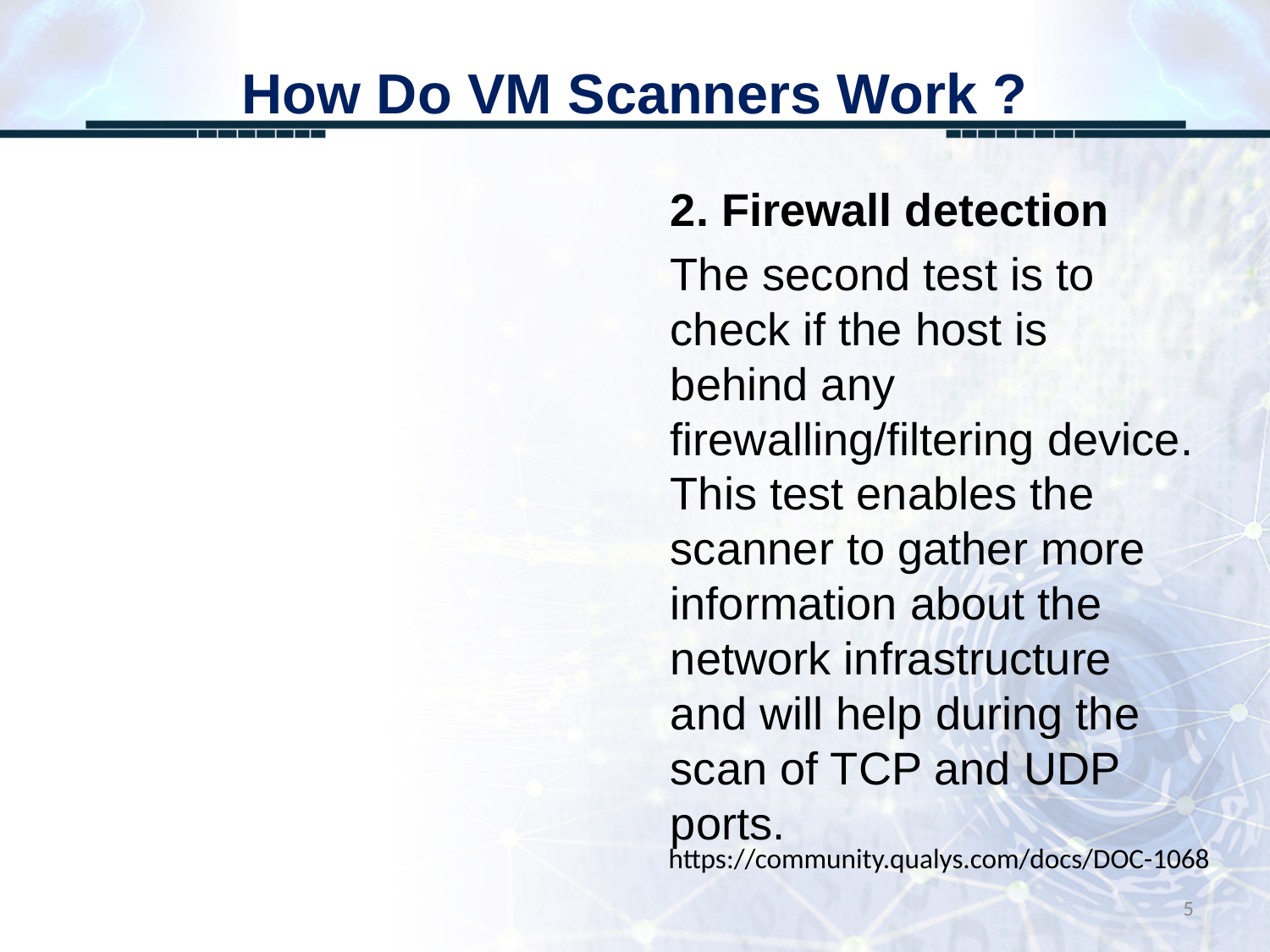

# How Do VM Scanners Work ?
2. Firewall detection
The second test is to check if the host is behind any firewalling/filtering device. This test enables the scanner to gather more information about the network infrastructure and will help during the scan of TCP and UDP ports.
https://community.qualys.com/docs/DOC-1068
5